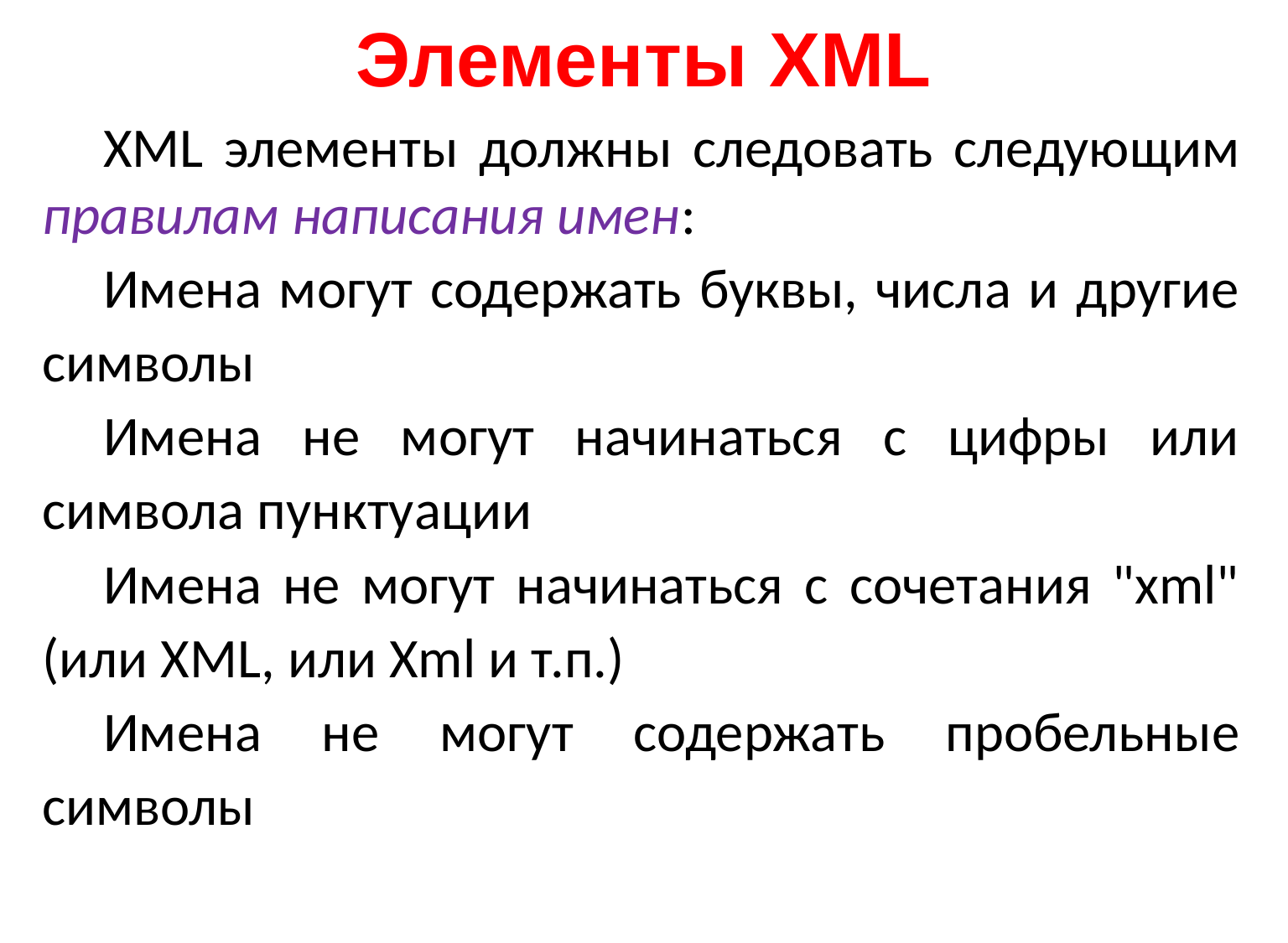

# Элементы XML
XML элементы должны следовать следующим правилам написания имен:
Имена могут содержать буквы, числа и другие символы
Имена не могут начинаться с цифры или символа пунктуации
Имена не могут начинаться с сочетания "xml" (или XML, или Xml и т.п.)
Имена не могут содержать пробельные символы